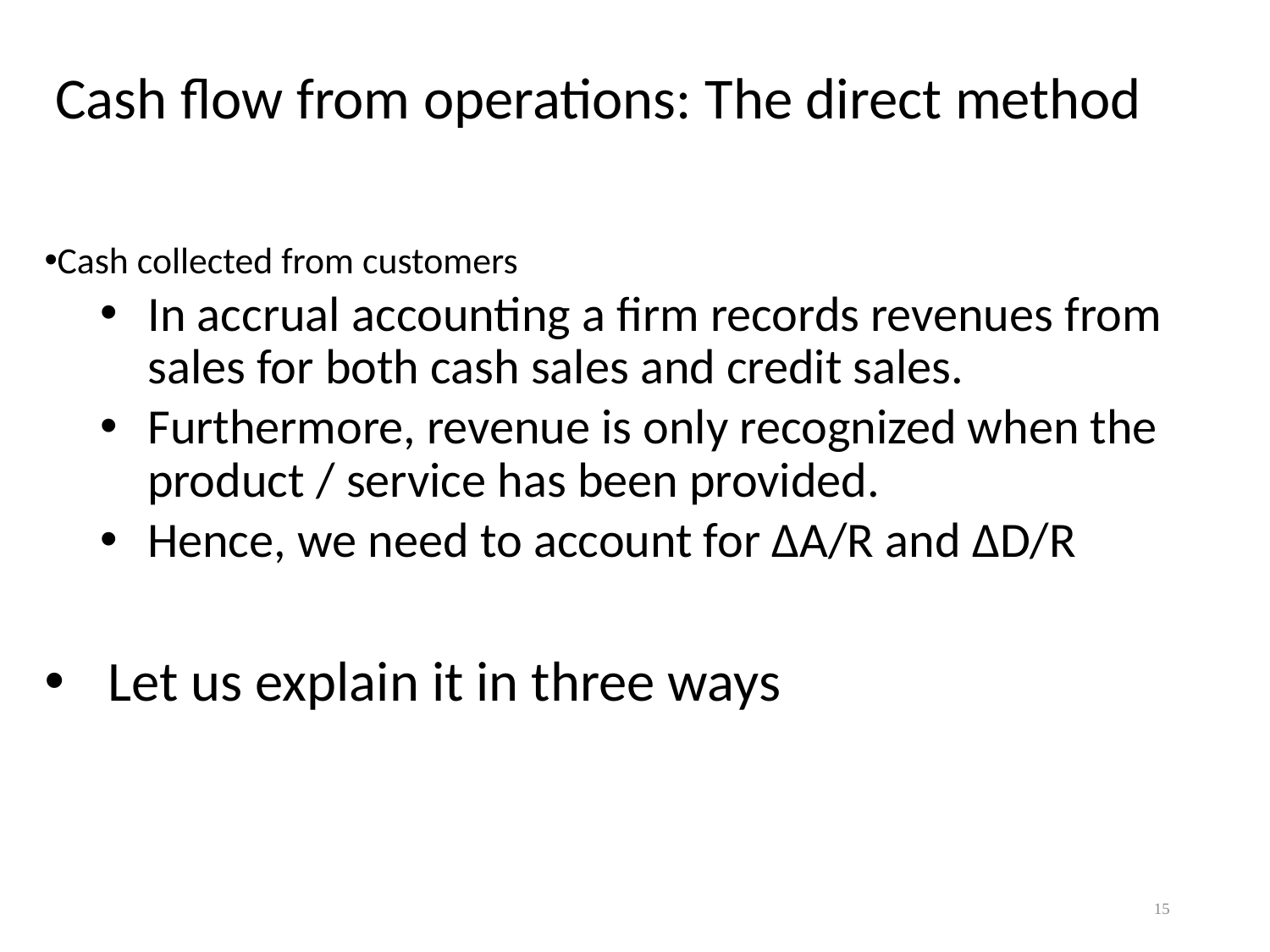

# Cash flow from operations: The direct method

Cash collected from customers
In accrual accounting a firm records revenues from sales for both cash sales and credit sales.
Furthermore, revenue is only recognized when the product / service has been provided.
Hence, we need to account for ∆A/R and ∆D/R

Let us explain it in three ways
15